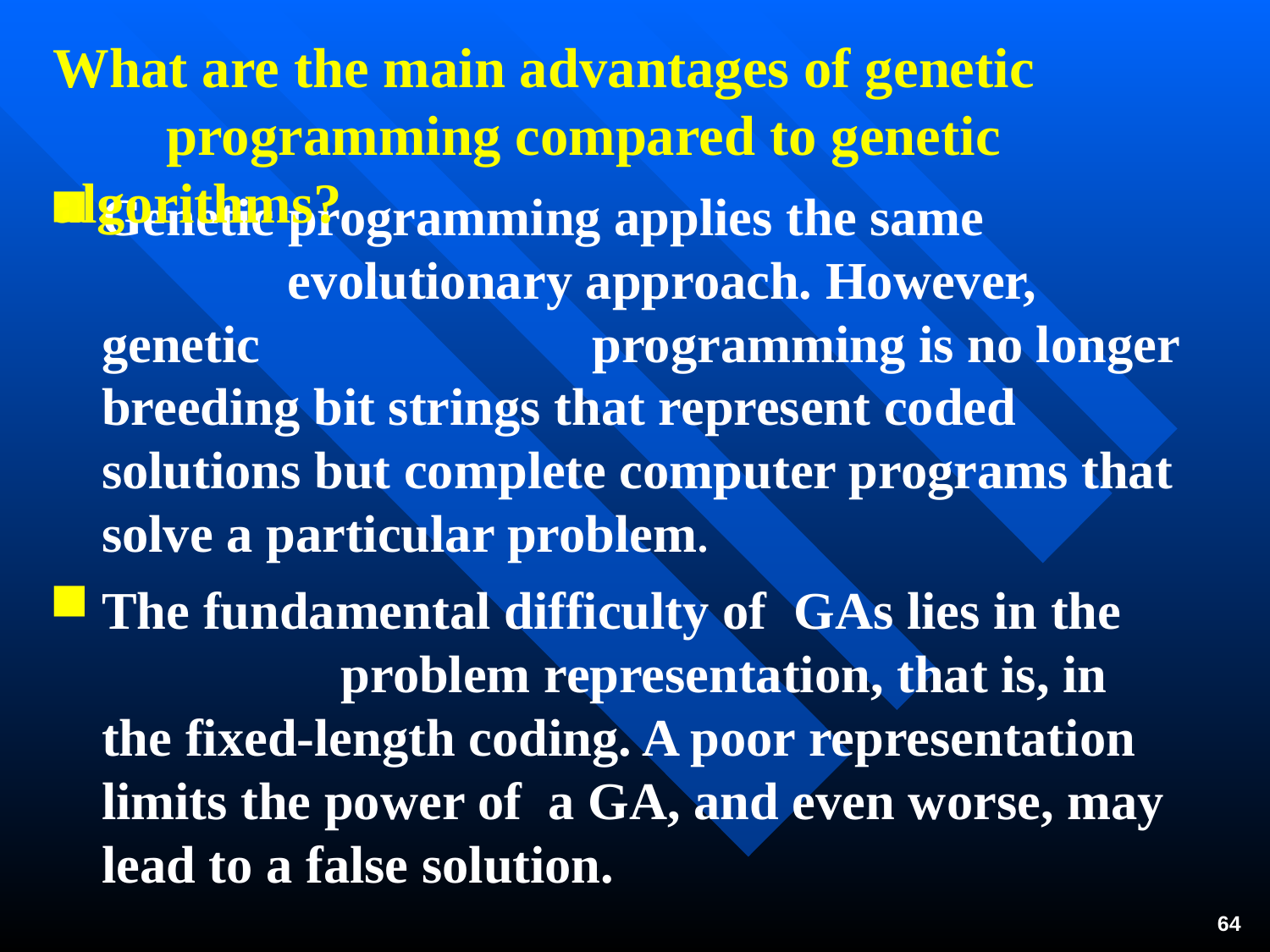

What are the main advantages of genetic                    programming compared to genetic algorithms?
Genetic programming applies the same                              evolutionary approach. However, genetic                         programming is no longer breeding bit strings that represent coded solutions but complete computer programs that solve a particular problem.
The fundamental difficulty of  GAs lies in the                        problem representation, that is, in the fixed-length coding. A poor representation limits the power of  a GA, and even worse, may lead to a false solution.